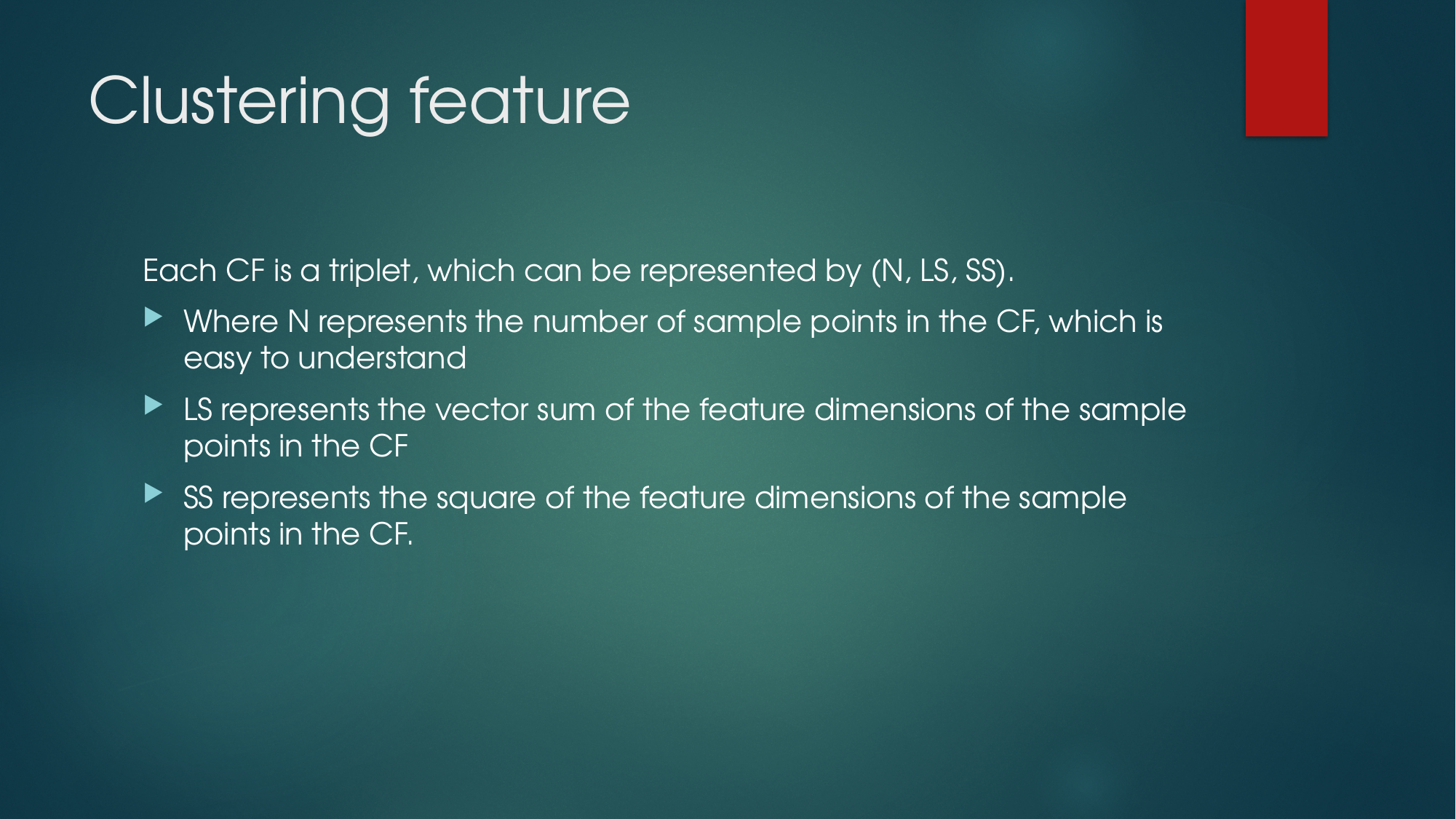

# Clustering feature
Each CF is a triplet, which can be represented by (N, LS, SS).
Where N represents the number of sample points in the CF, which is easy to understand
LS represents the vector sum of the feature dimensions of the sample points in the CF
SS represents the square of the feature dimensions of the sample points in the CF.